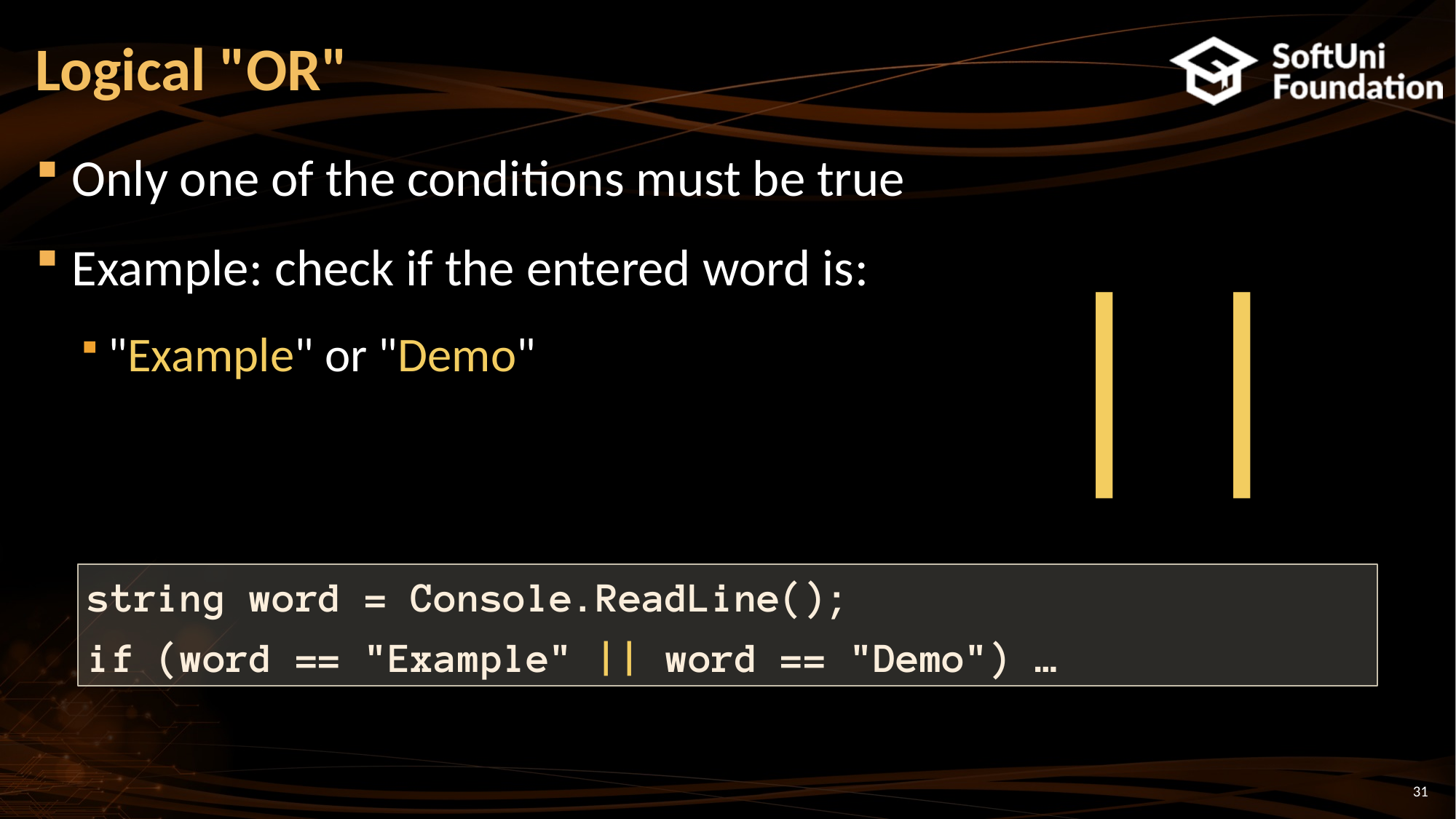

# Logical "OR"
Only one of the conditions must be true
Example: check if the entered word is:
"Example" or "Demo"

||
string word = Console.ReadLine();
if (word == "Example" || word == "Demo") …
31